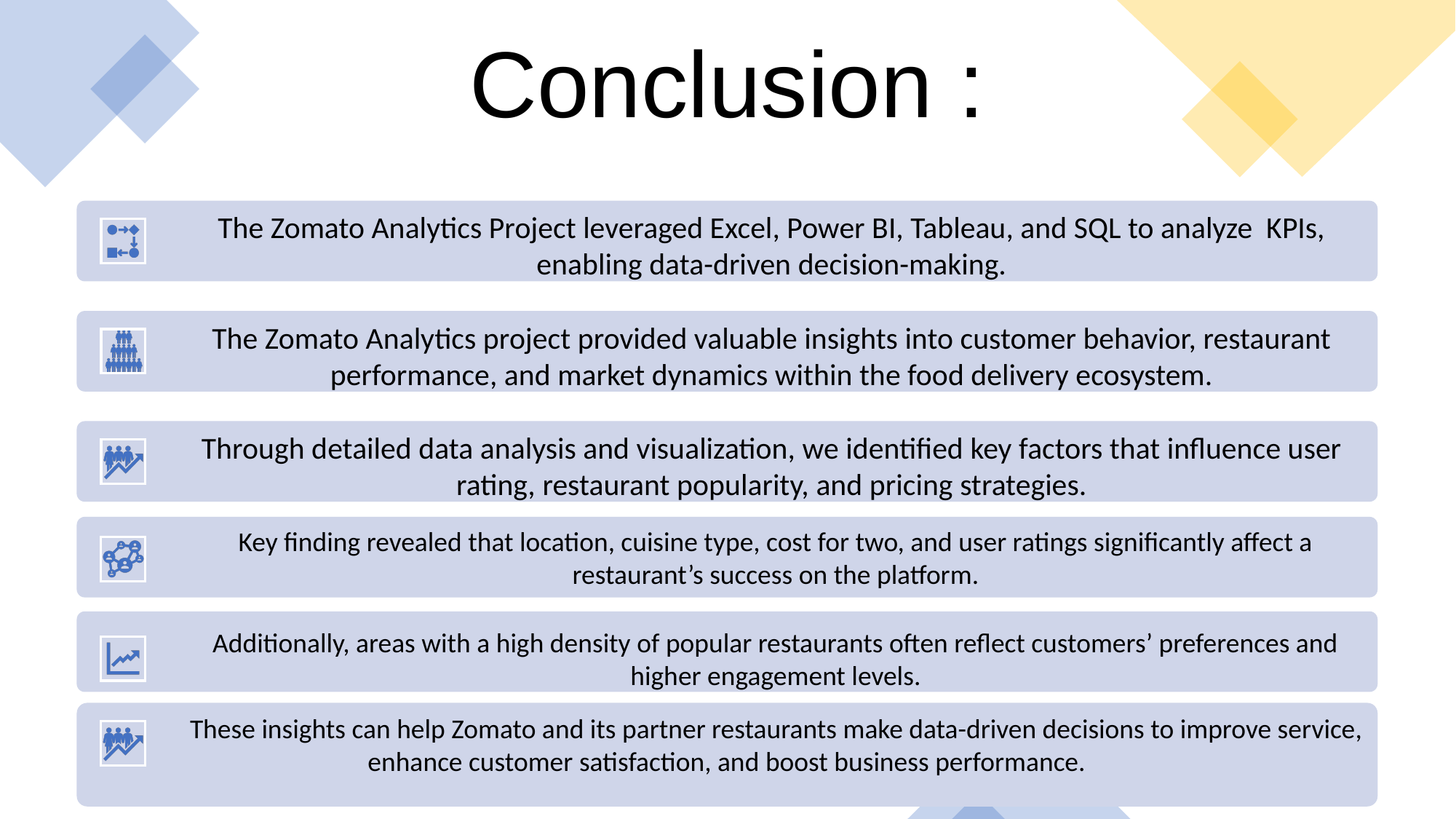

# Conclusion :

The Zomato Analytics Project leveraged Excel, Power BI, Tableau, and SQL to analyze  KPIs, enabling data-driven decision-making.
The Zomato Analytics project provided valuable insights into customer behavior, restaurant performance, and market dynamics within the food delivery ecosystem.
Through detailed data analysis and visualization, we identified key factors that influence user rating, restaurant popularity, and pricing strategies.
Key finding revealed that location, cuisine type, cost for two, and user ratings significantly affect a restaurant’s success on the platform.
Additionally, areas with a high density of popular restaurants often reflect customers’ preferences and higher engagement levels.
                These insights can help Zomato and its partner restaurants make data-driven decisions to improve service, enhance customer satisfaction, and boost business performance.